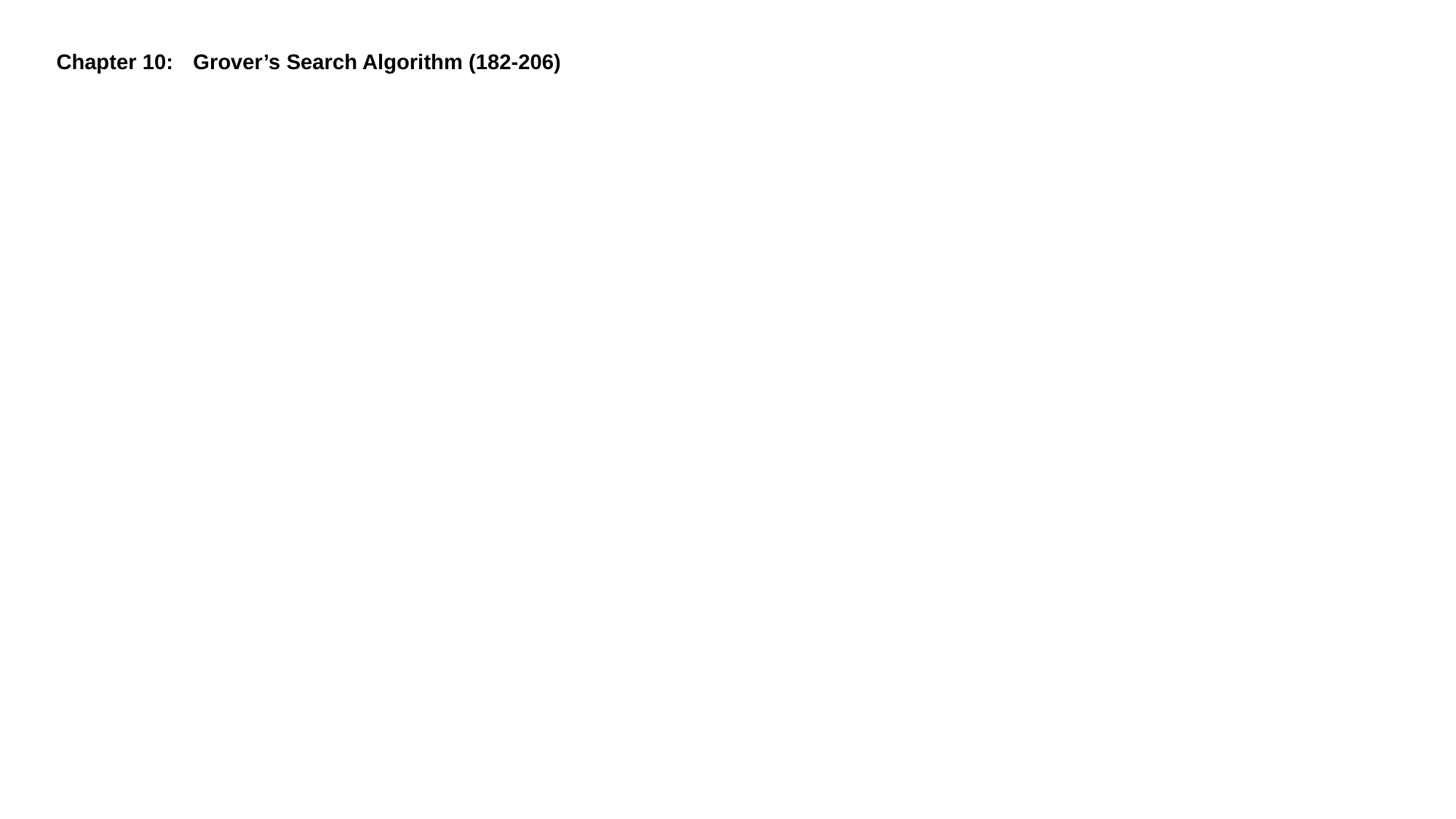

# Chapter 10:	Grover’s Search Algorithm (182-206)